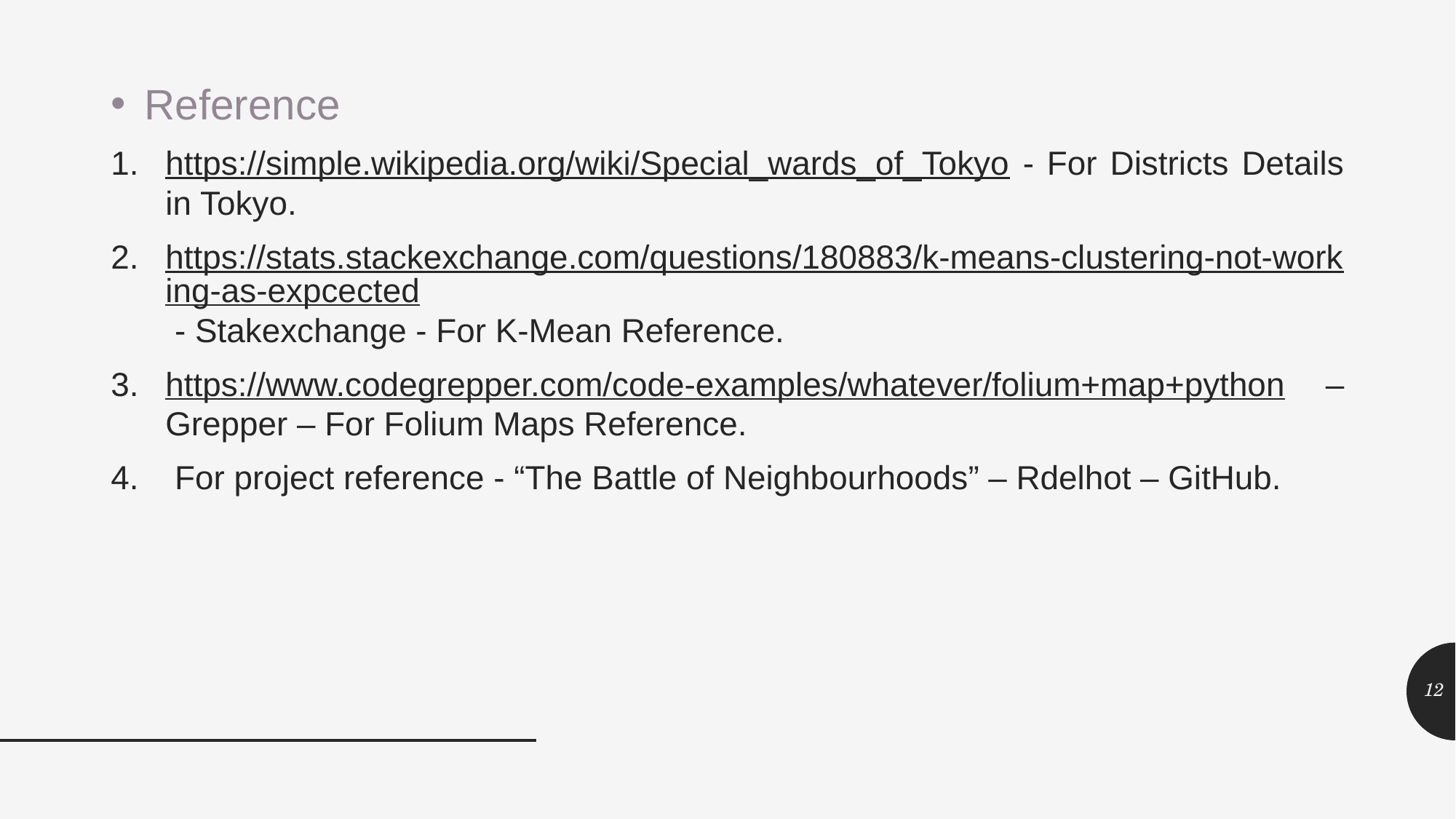

Reference
https://simple.wikipedia.org/wiki/Special_wards_of_Tokyo - For Districts Details in Tokyo.
https://stats.stackexchange.com/questions/180883/k-means-clustering-not-working-as-expcected - Stakexchange - For K-Mean Reference.
https://www.codegrepper.com/code-examples/whatever/folium+map+python – Grepper – For Folium Maps Reference.
 For project reference - “The Battle of Neighbourhoods” – Rdelhot – GitHub.

12